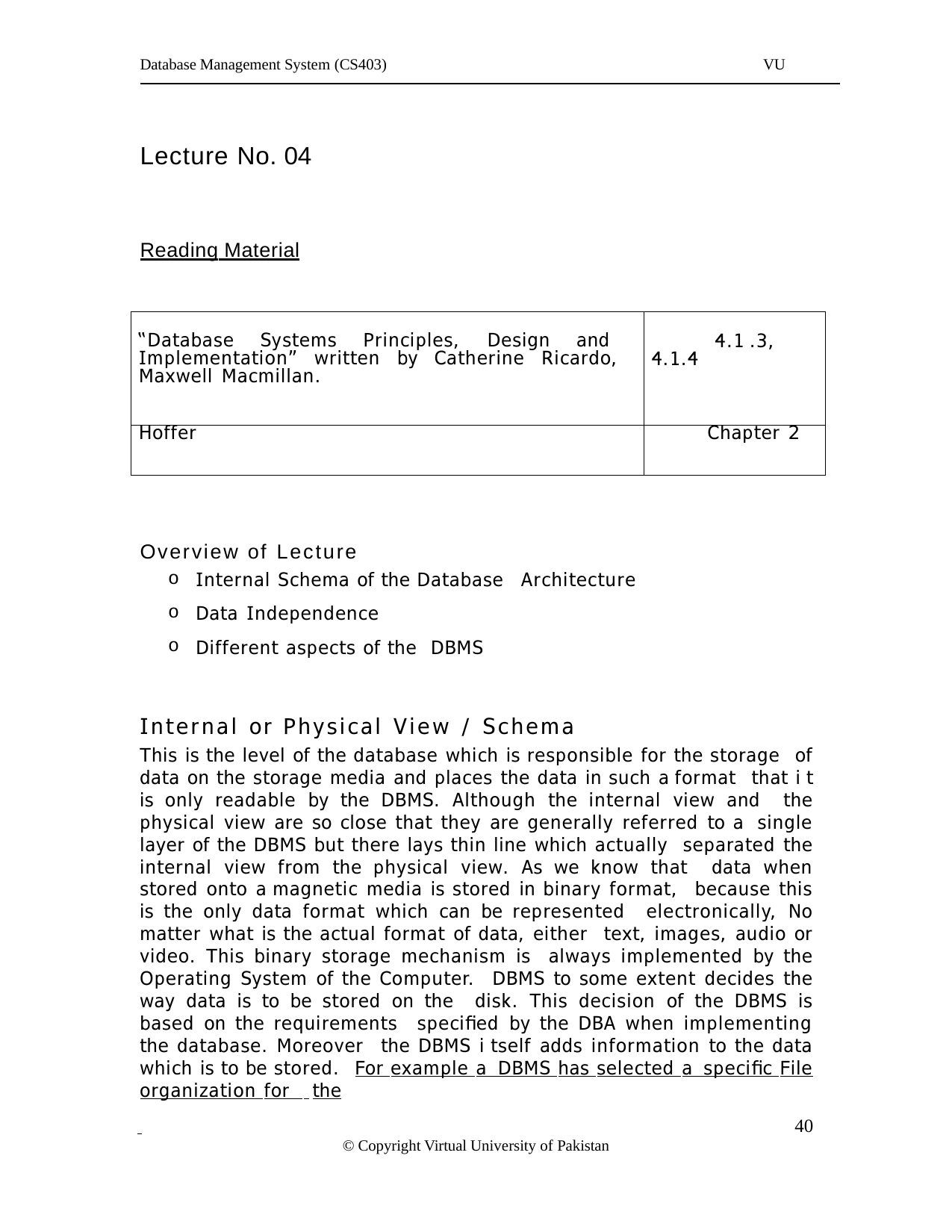

Database Management System (CS403)
VU

Lecture No. 04
Reading Material
| “Database Systems Principles, Design and Implementation” written by Catherine Ricardo, Maxwell Macmillan. | 4.1 .3, 4.1.4 |
| --- | --- |
| Hoffer | Chapter 2 |
Overview of Lecture
Internal Schema of the Database  Architecture
Data Independence
Different aspects of the  DBMS

Internal or Physical View / Schema
This is the level of the database which is responsible for the storage  of data on the storage media and places the data in such a format  that i t is only readable by the DBMS. Although the internal view and  the physical view are so close that they are generally referred to a  single layer of the DBMS but there lays thin line which actually  separated the internal view from the physical view. As we know that  data when stored onto a magnetic media is stored in binary format,  because this is the only data format which can be represented  electronically, No matter what is the actual format of data, either  text, images, audio or video. This binary storage mechanism is  always implemented by the Operating System of the Computer.  DBMS to some extent decides the way data is to be stored on the  disk. This decision of the DBMS is based on the requirements  specified by the DBA when implementing the database. Moreover  the DBMS i tself adds information to the data which is to be stored.  For example a  DBMS has selected a  specific File organization for   the
 	 40
© Copyright Virtual University of Pakistan